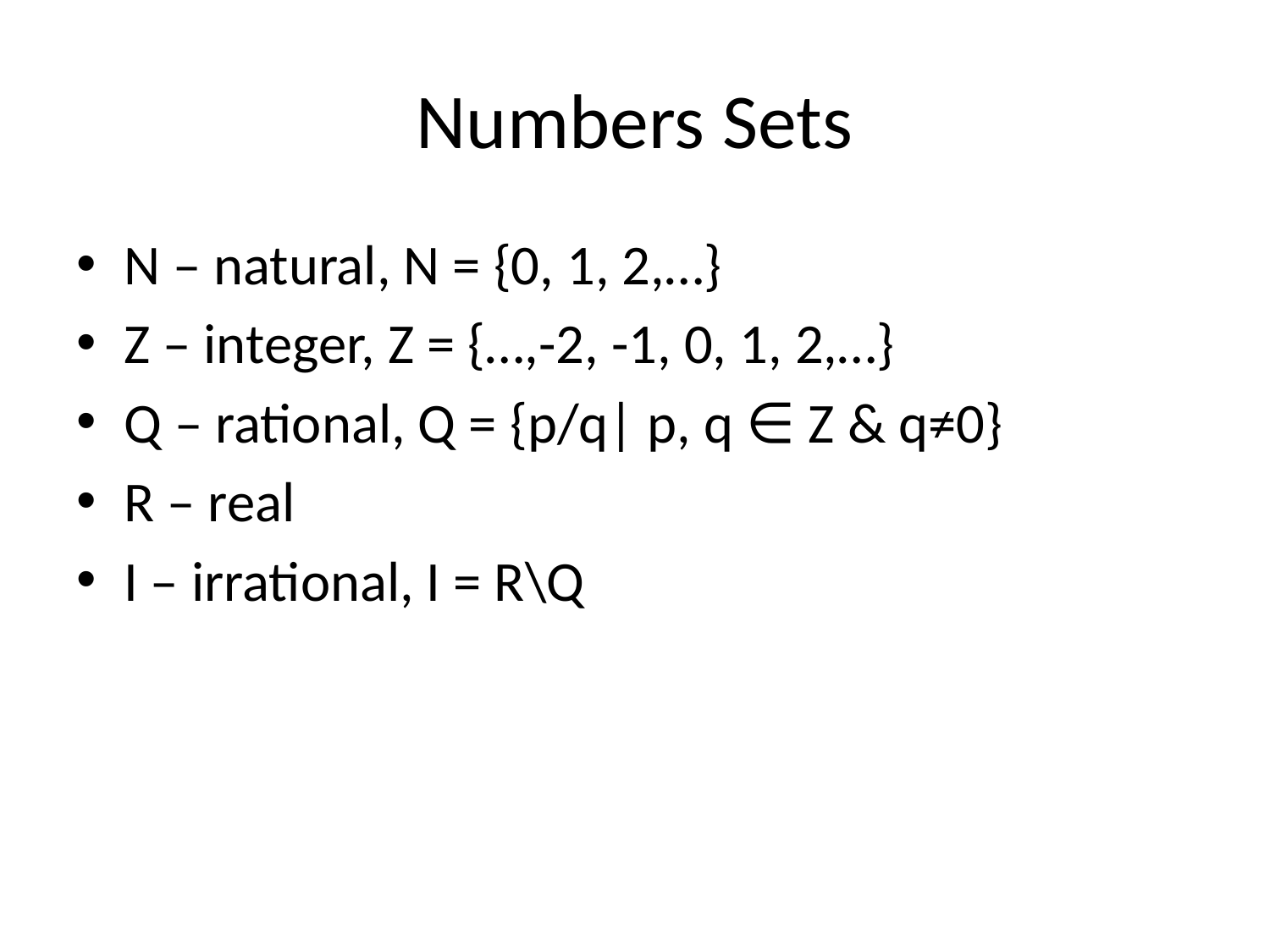

# Numbers Sets
N – natural, N = {0, 1, 2,…}
Z – integer, Z = {…,-2, -1, 0, 1, 2,…}
Q – rational, Q = {p/q| p, q ∈ Z & q≠0}
R – real
I – irrational, I = R\Q